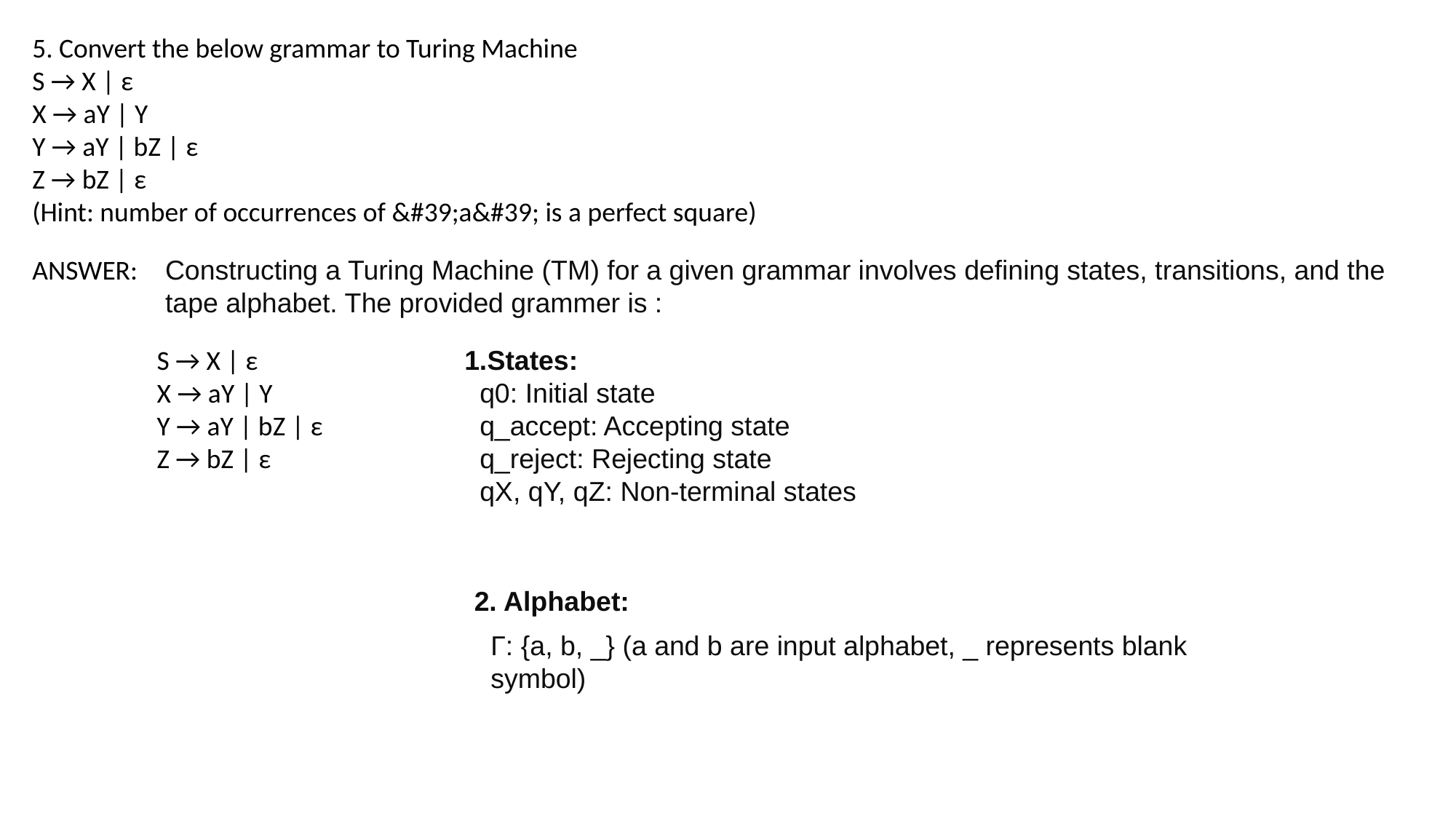

5. Convert the below grammar to Turing Machine
S → X | ε
X → aY | Y
Y → aY | bZ | ε
Z → bZ | ε
(Hint: number of occurrences of &#39;a&#39; is a perfect square)
ANSWER:
Constructing a Turing Machine (TM) for a given grammar involves defining states, transitions, and the tape alphabet. The provided grammer is :
S → X | ε
X → aY | Y
Y → aY | bZ | ε
Z → bZ | ε
1.States:
  q0: Initial state
  q_accept: Accepting state
  q_reject: Rejecting state
  qX, qY, qZ: Non-terminal states
2. Alphabet:
Γ: {a, b, _} (a and b are input alphabet, _ represents blank symbol)